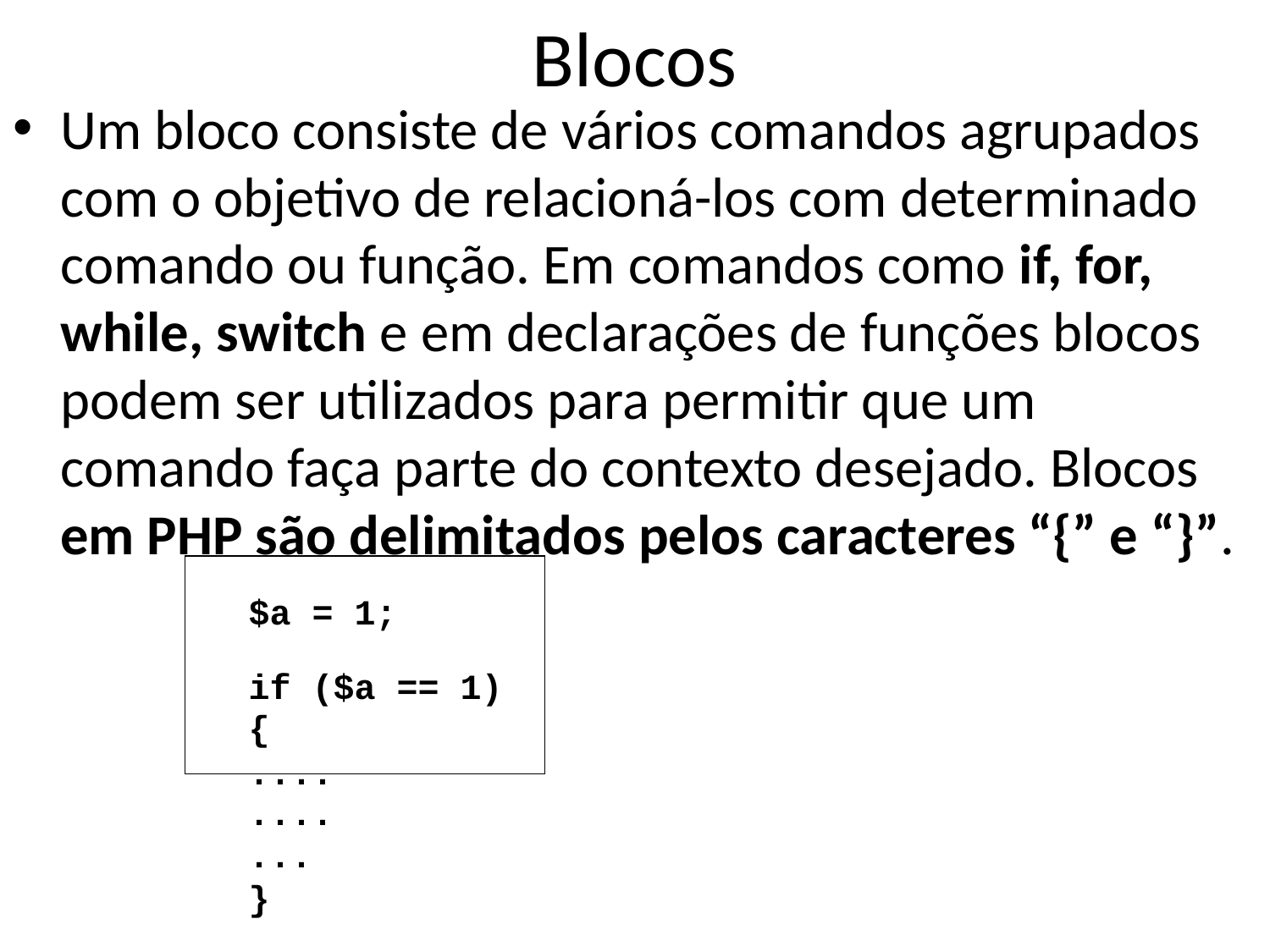

# Blocos
Um bloco consiste de vários comandos agrupados com o objetivo de relacioná-los com determinado comando ou função. Em comandos como if, for, while, switch e em declarações de funções blocos podem ser utilizados para permitir que um comando faça parte do contexto desejado. Blocos em PHP são delimitados pelos caracteres “{” e “}”.

$a = 1;

if ($a == 1)
{
....
....
...
}